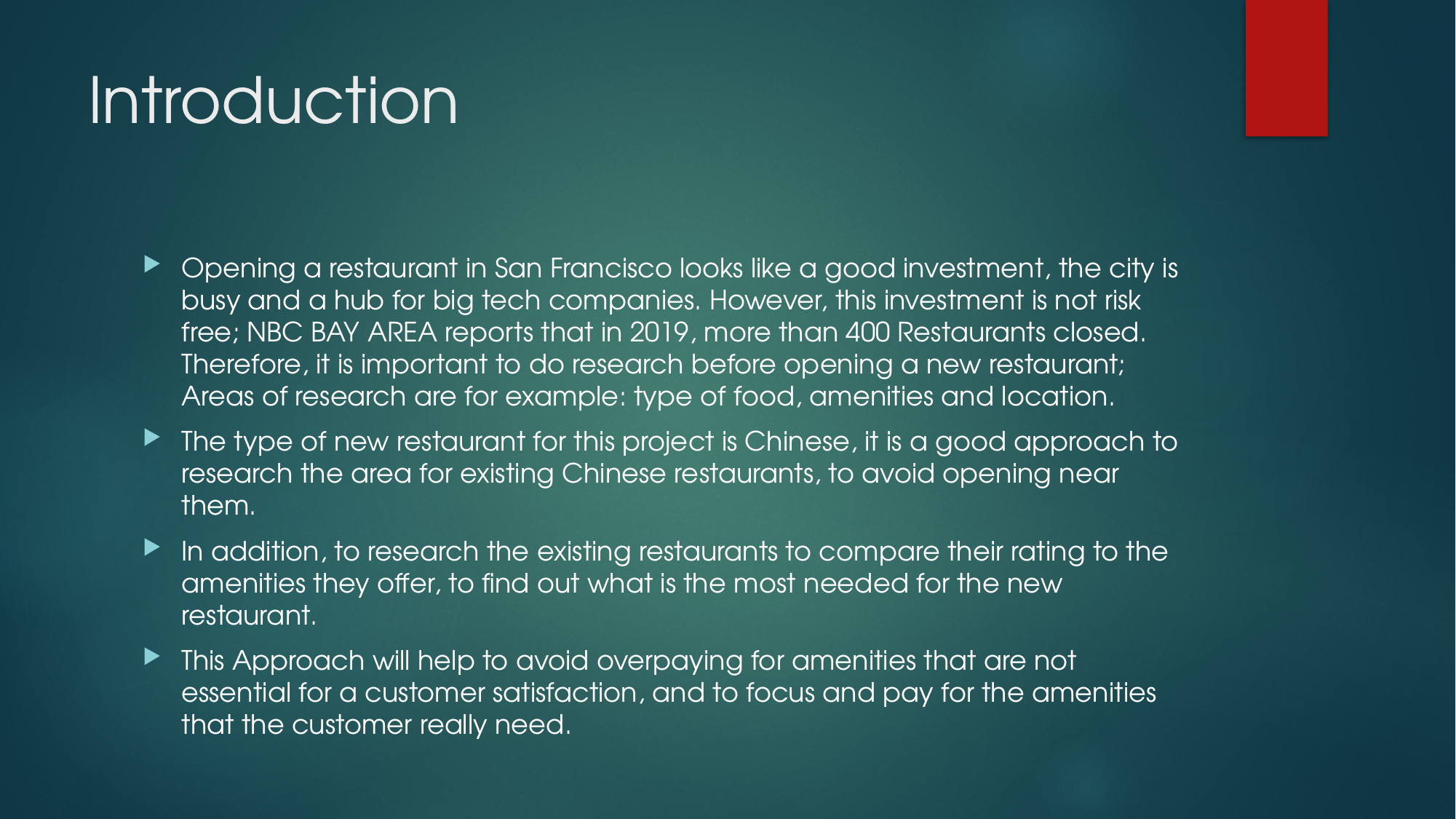

# Introduction
Opening a restaurant in San Francisco looks like a good investment, the city is busy and a hub for big tech companies. However, this investment is not risk free; NBC BAY AREA reports that in 2019, more than 400 Restaurants closed. Therefore, it is important to do research before opening a new restaurant; Areas of research are for example: type of food, amenities and location.
The type of new restaurant for this project is Chinese, it is a good approach to research the area for existing Chinese restaurants, to avoid opening near them.
In addition, to research the existing restaurants to compare their rating to the amenities they offer, to find out what is the most needed for the new restaurant.
This Approach will help to avoid overpaying for amenities that are not essential for a customer satisfaction, and to focus and pay for the amenities that the customer really need.